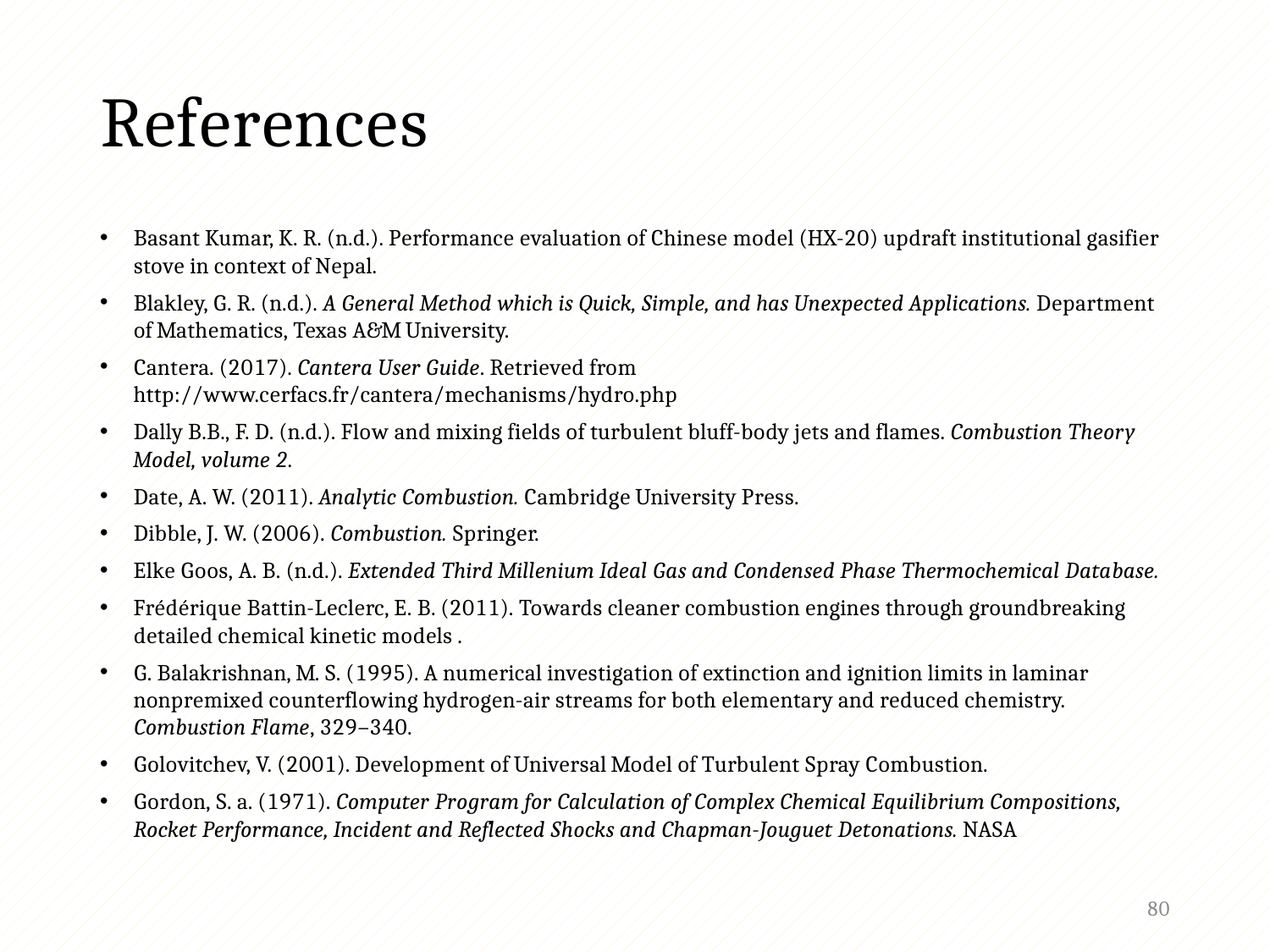

# References
Basant Kumar, K. R. (n.d.). Performance evaluation of Chinese model (HX-20) updraft institutional gasifier stove in context of Nepal.
Blakley, G. R. (n.d.). A General Method which is Quick, Simple, and has Unexpected Applications. Department of Mathematics, Texas A&M University.
Cantera. (2017). Cantera User Guide. Retrieved from http://www.cerfacs.fr/cantera/mechanisms/hydro.php
Dally B.B., F. D. (n.d.). Flow and mixing fields of turbulent bluff-body jets and flames. Combustion Theory Model, volume 2.
Date, A. W. (2011). Analytic Combustion. Cambridge University Press.
Dibble, J. W. (2006). Combustion. Springer.
Elke Goos, A. B. (n.d.). Extended Third Millenium Ideal Gas and Condensed Phase Thermochemical Database.
Frédérique Battin-Leclerc, E. B. (2011). Towards cleaner combustion engines through groundbreaking detailed chemical kinetic models .
G. Balakrishnan, M. S. (1995). A numerical investigation of extinction and ignition limits in laminar nonpremixed counterflowing hydrogen-air streams for both elementary and reduced chemistry. Combustion Flame, 329–340.
Golovitchev, V. (2001). Development of Universal Model of Turbulent Spray Combustion.
Gordon, S. a. (1971). Computer Program for Calculation of Complex Chemical Equilibrium Compositions, Rocket Performance, Incident and Reflected Shocks and Chapman-Jouguet Detonations. NASA
80